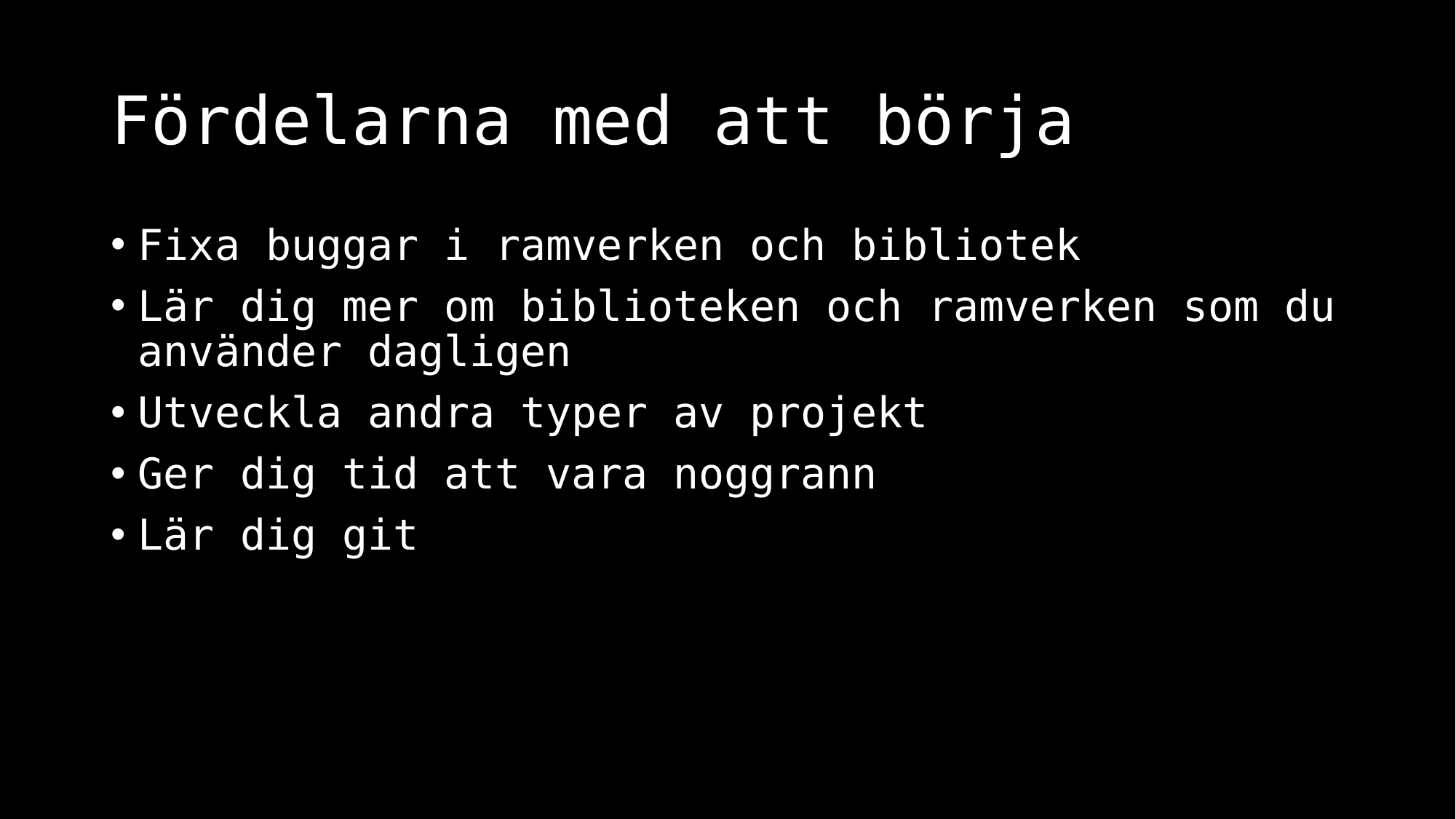

# Fördelarna med att börja
Fixa buggar i ramverken och bibliotek
Lär dig mer om biblioteken och ramverken som du använder dagligen
Utveckla andra typer av projekt
Ger dig tid att vara noggrann
Lär dig git